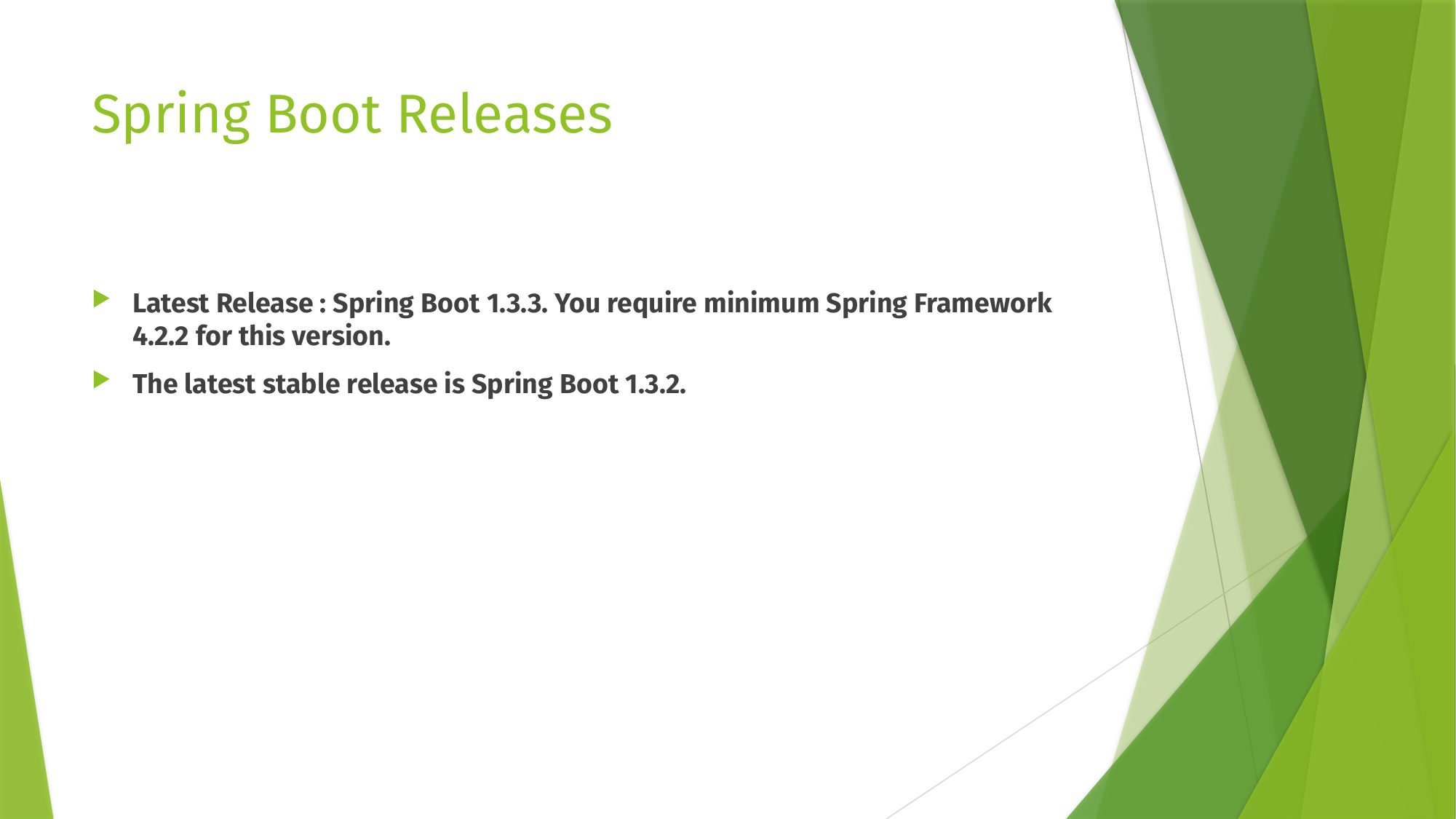

# Spring Boot Releases
Latest Release : Spring Boot 1.3.3. You require minimum Spring Framework 4.2.2 for this version.
The latest stable release is Spring Boot 1.3.2.